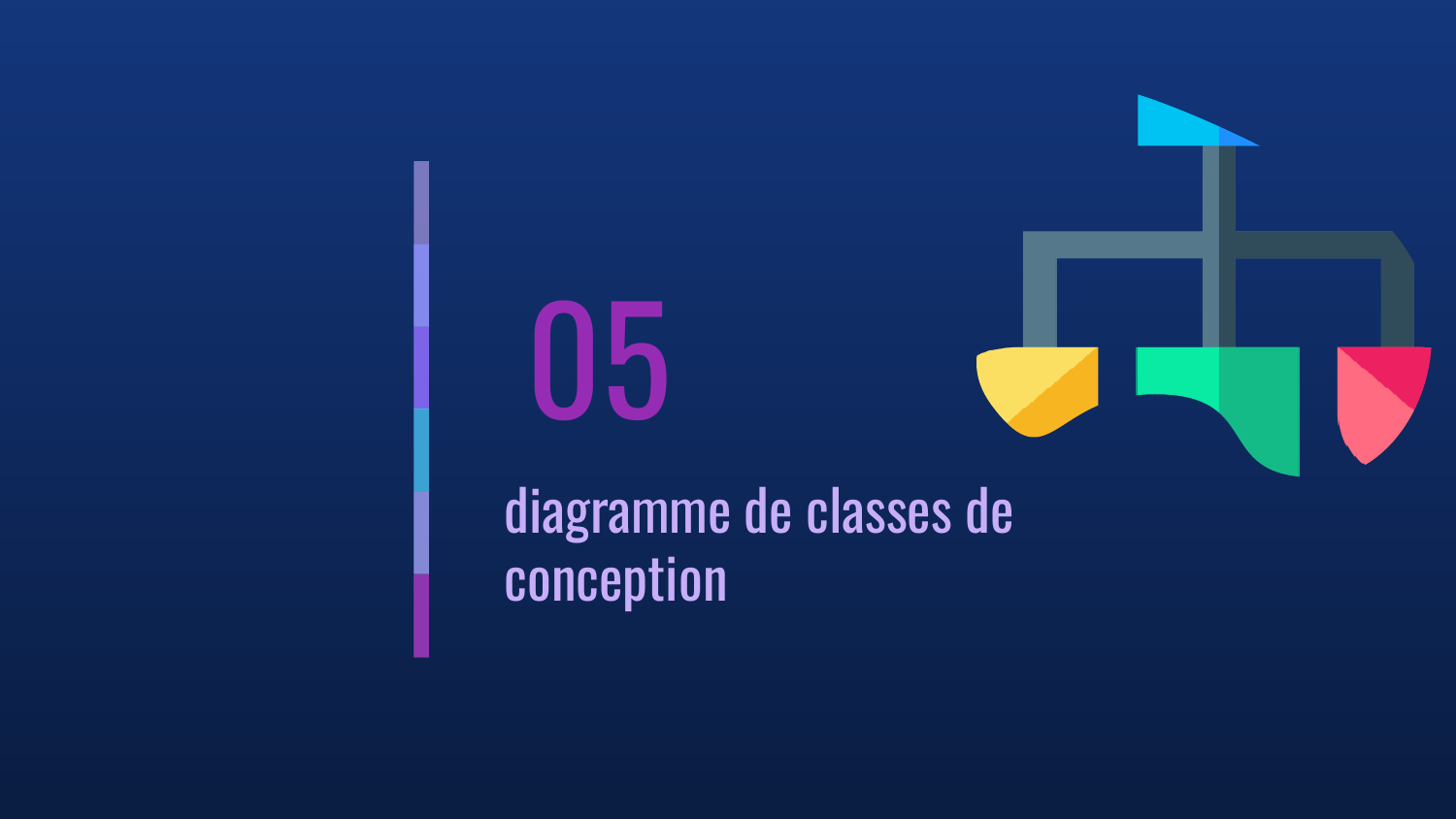

# 05
diagramme de classes de conception